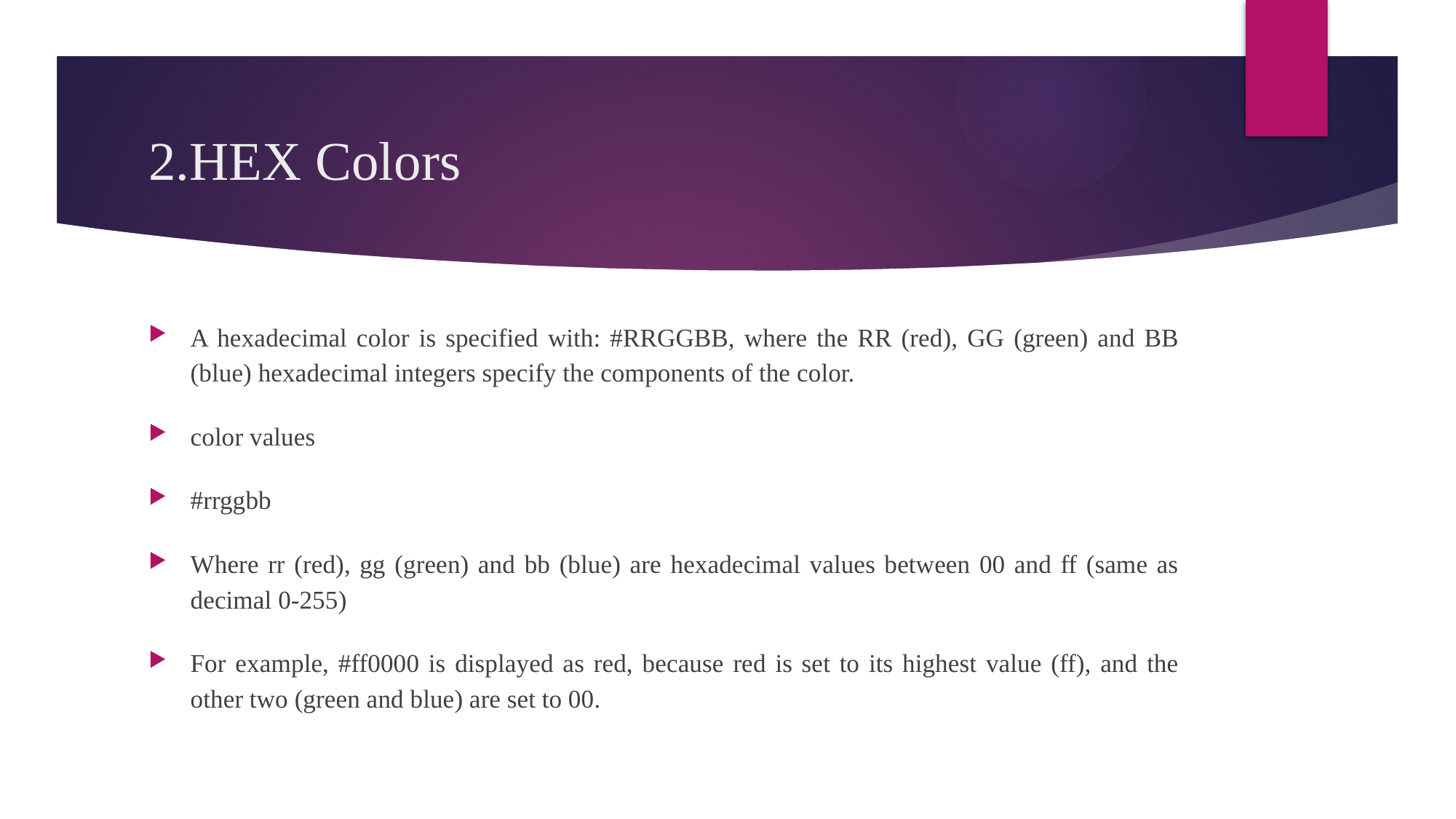

# 2.HEX Colors
A hexadecimal color is specified with: #RRGGBB, where the RR (red), GG (green) and BB (blue) hexadecimal integers specify the components of the color.
color values
#rrggbb
Where rr (red), gg (green) and bb (blue) are hexadecimal values between 00 and ff (same as decimal 0-255)
For example, #ff0000 is displayed as red, because red is set to its highest value (ff), and the other two (green and blue) are set to 00.